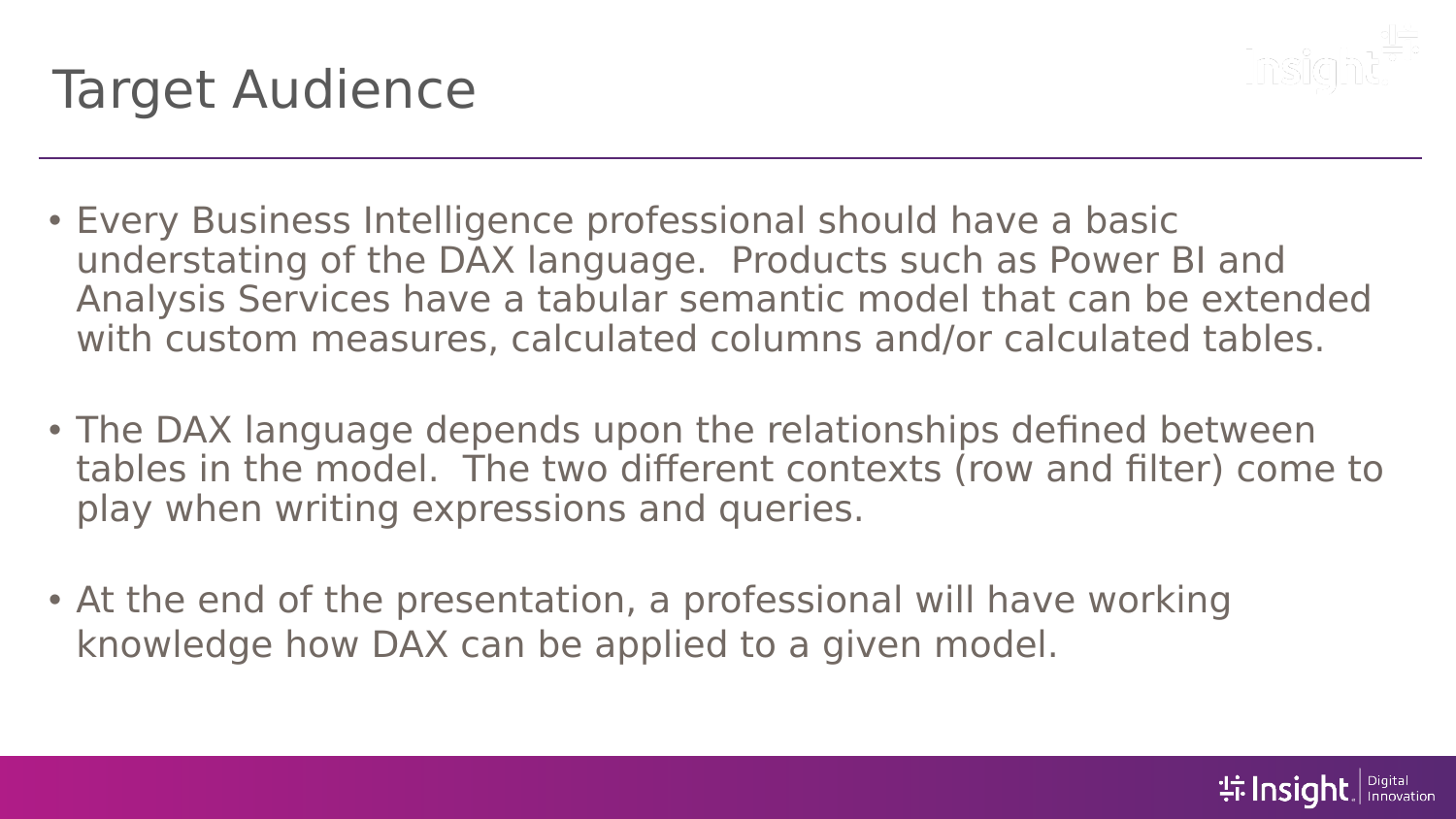

# Target Audience
Every Business Intelligence professional should have a basic understating of the DAX language.  Products such as Power BI and Analysis Services have a tabular semantic model that can be extended with custom measures, calculated columns and/or calculated tables.

The DAX language depends upon the relationships defined between tables in the model.  The two different contexts (row and filter) come to play when writing expressions and queries.

At the end of the presentation, a professional will have working knowledge how DAX can be applied to a given model.